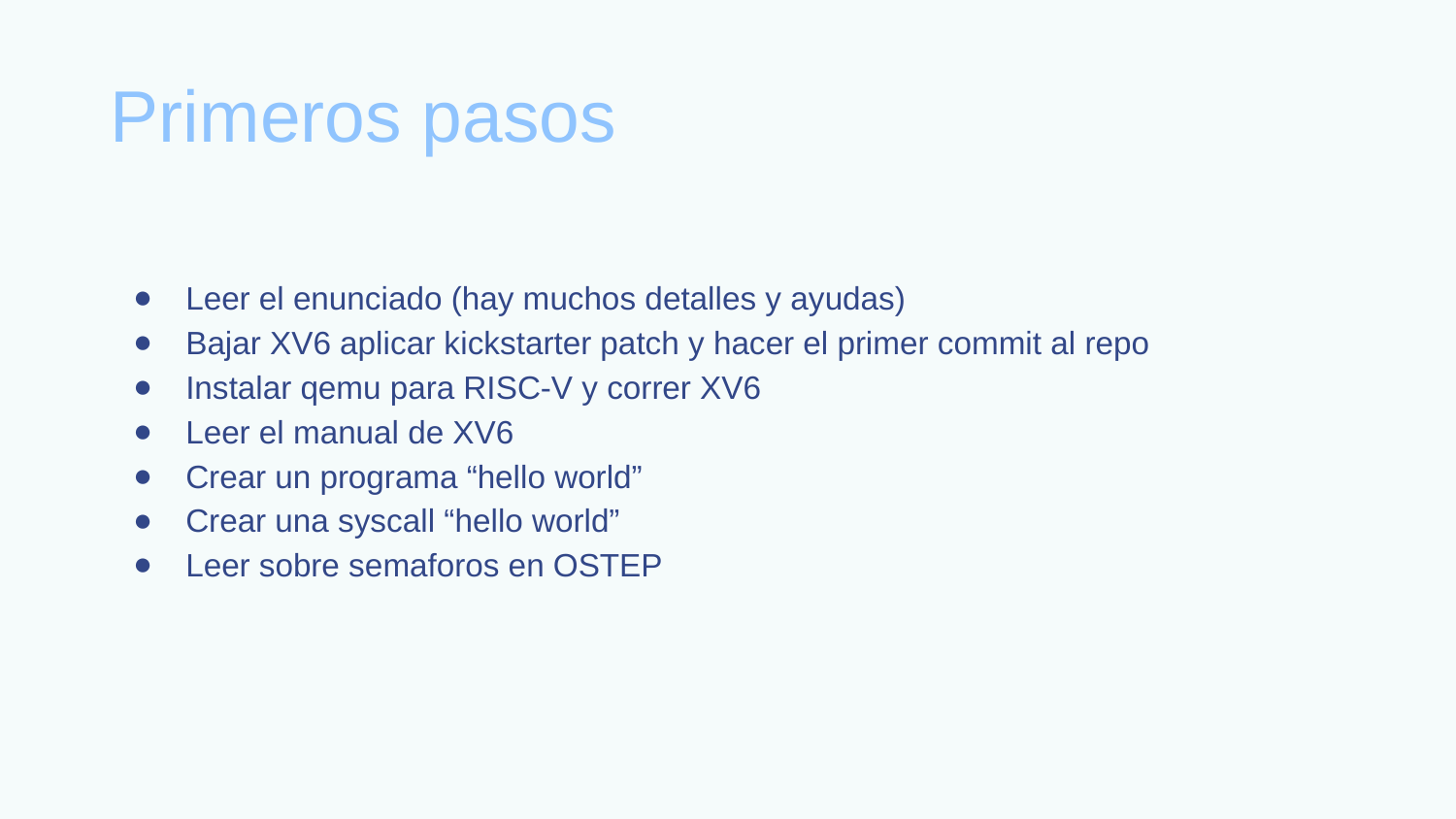

# Primeros pasos

Leer el enunciado (hay muchos detalles y ayudas)
Bajar XV6 aplicar kickstarter patch y hacer el primer commit al repo
Instalar qemu para RISC-V y correr XV6
Leer el manual de XV6
Crear un programa “hello world”
Crear una syscall “hello world”
Leer sobre semaforos en OSTEP